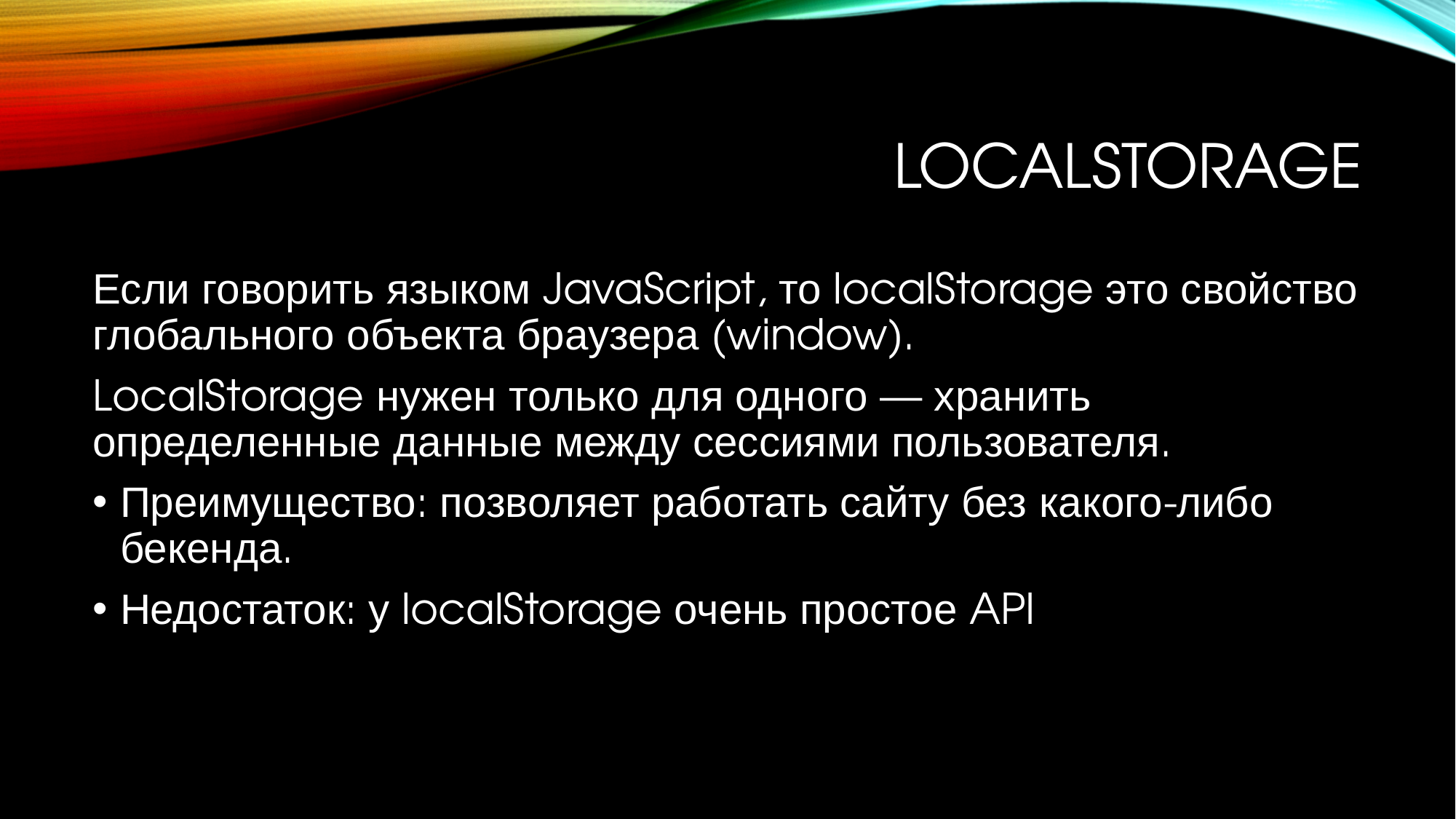

# localStorage
Если говорить языком JavaScript, то localStorage это свойство глобального объекта браузера (window).
LocalStorage нужен только для одного — хранить определенные данные между сессиями пользователя.
Преимущество: позволяет работать сайту без какого-либо бекенда.
Недостаток: у localStorage очень простое API